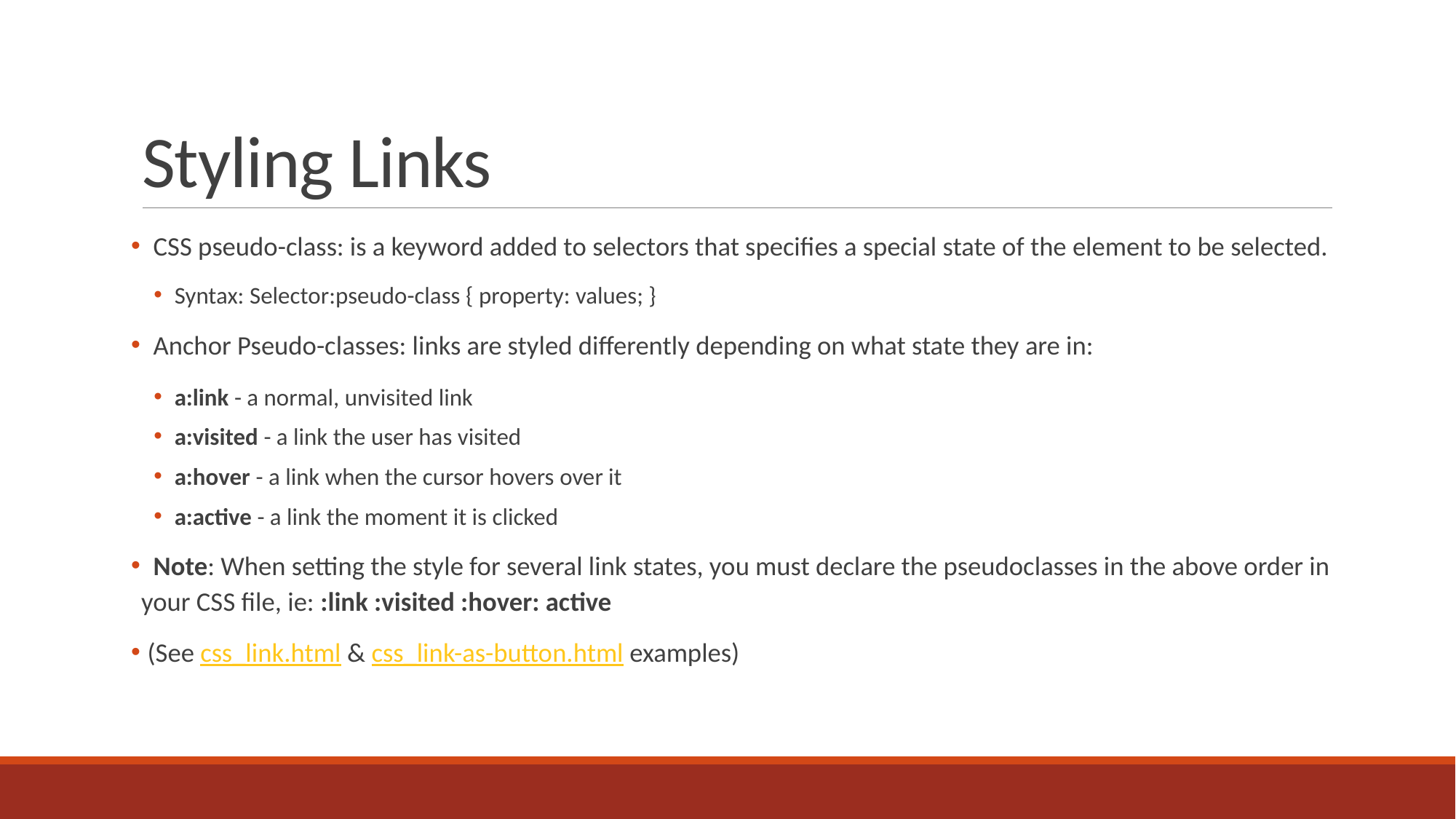

# Styling Links
  CSS pseudo-class: is a keyword added to selectors that specifies a special state of the element to be selected.
Syntax: Selector:pseudo-class { property: values; }
  Anchor Pseudo-classes: links are styled differently depending on what state they are in:
a:link - a normal, unvisited link
a:visited - a link the user has visited
a:hover - a link when the cursor hovers over it
a:active - a link the moment it is clicked
  Note: When setting the style for several link states, you must declare the pseudoclasses in the above order in your CSS file, ie: :link :visited :hover: active
 (See css_link.html & css_link-as-button.html examples)